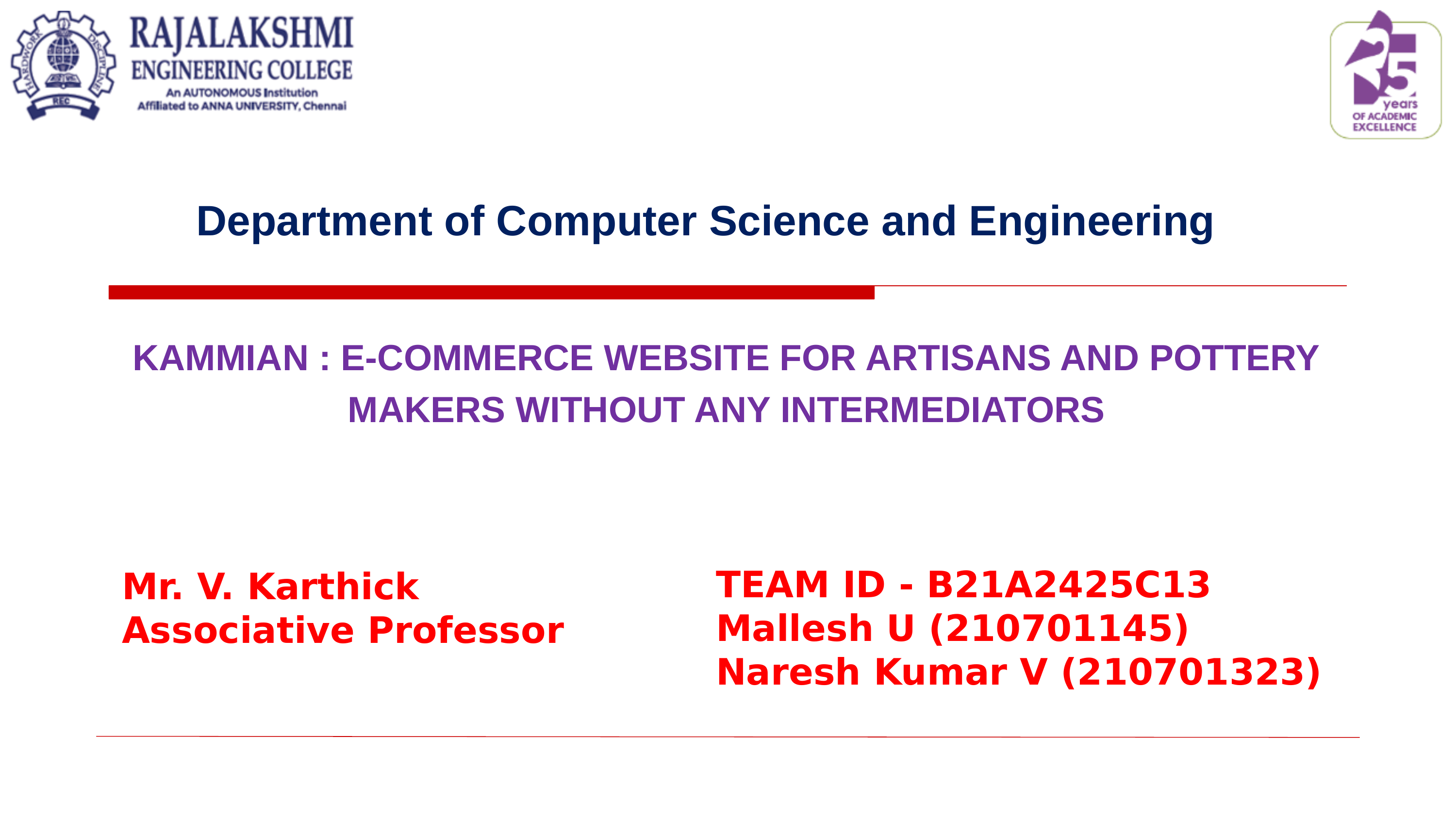

Department of Computer Science and Engineering

KAMMIAN : E-COMMERCE WEBSITE FOR ARTISANS AND POTTERY MAKERS WITHOUT ANY INTERMEDIATORS

Mr. V. Karthick
Associative Professor
TEAM ID - B21A2425C13
Mallesh U (210701145)
Naresh Kumar V (210701323)